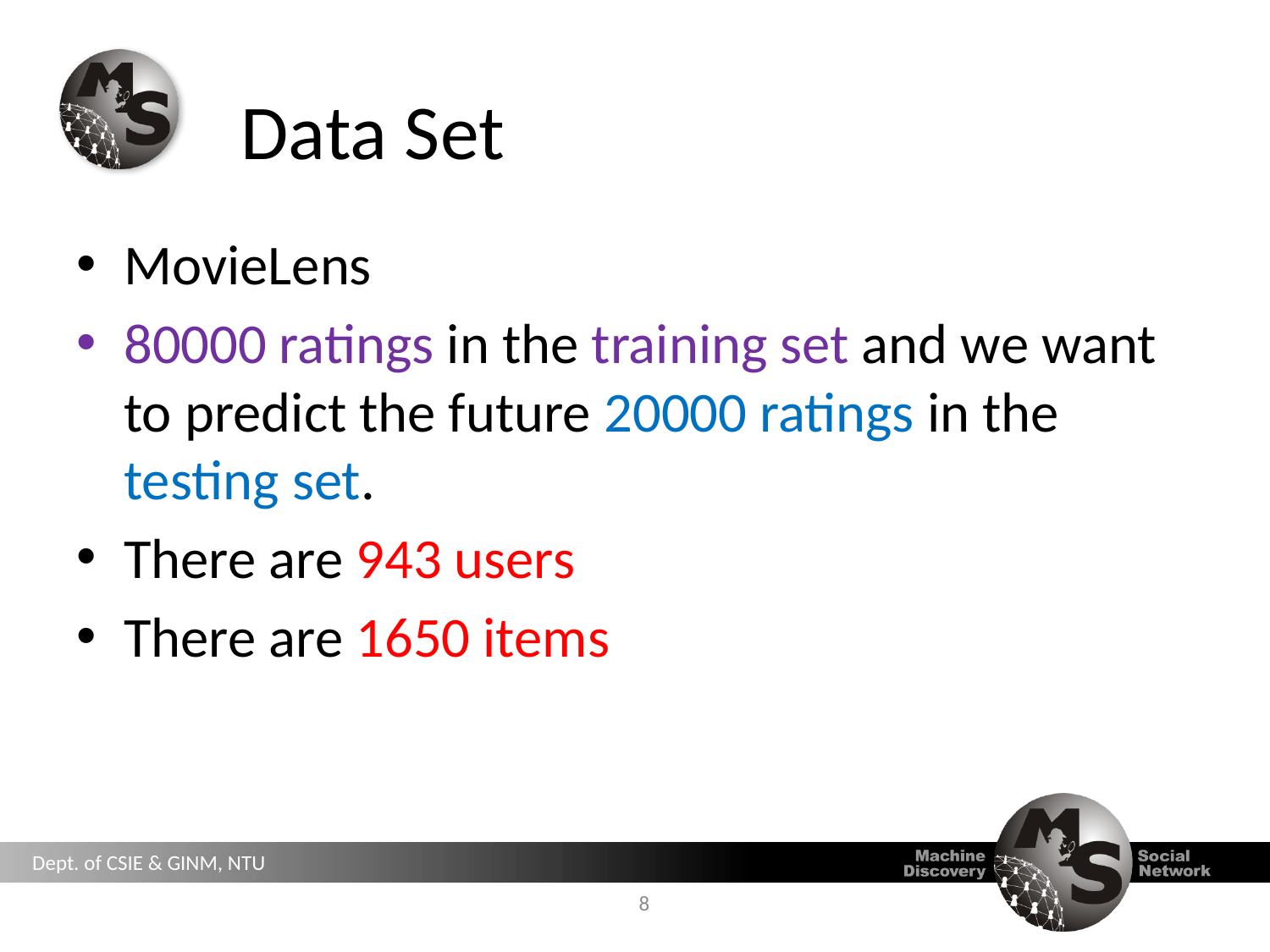

# Data Set
MovieLens
80000 ratings in the training set and we want to predict the future 20000 ratings in the testing set.
There are 943 users
There are 1650 items
8